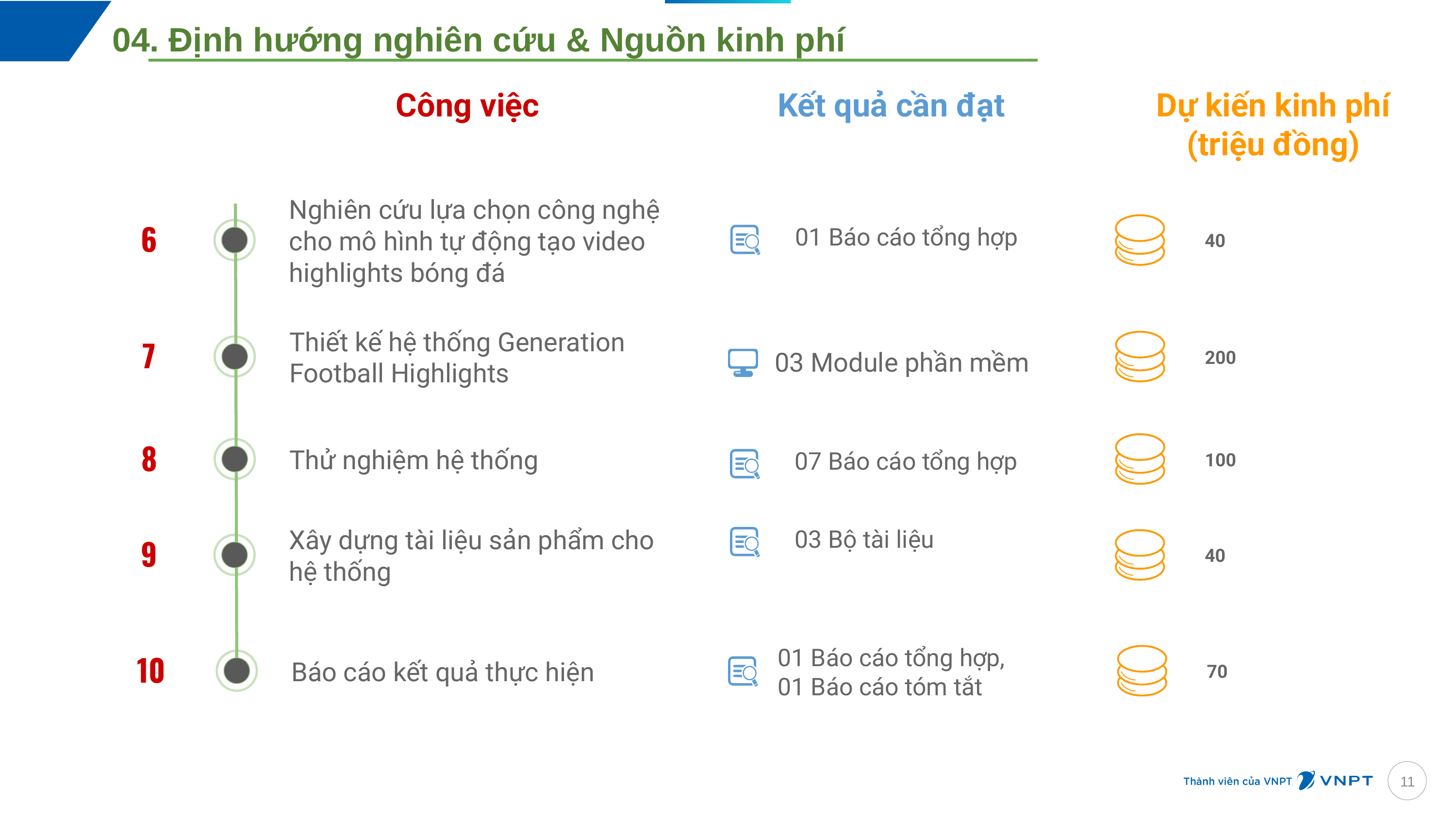

04. Định hướng nghiên cứu & Nguồn kinh phí
Công việc
Kết quả cần đạt
Dự kiến kinh phí
(triệu đồng)
Nghiên cứu lựa chọn công nghệ cho mô hình tự động tạo video highlights bóng đá
6

40
01 Báo cáo tổng hợp

Thiết kế hệ thống Generation Football Highlights
7

200
03 Module phần mềm

Thử nghiệm hệ thống
8

100
07 Báo cáo tổng hợp

Xây dựng tài liệu sản phẩm cho hệ thống
9

40
03 Bộ tài liệu

Báo cáo kết quả thực hiện
10

70
01 Báo cáo tổng hợp, 01 Báo cáo tóm tắt

11